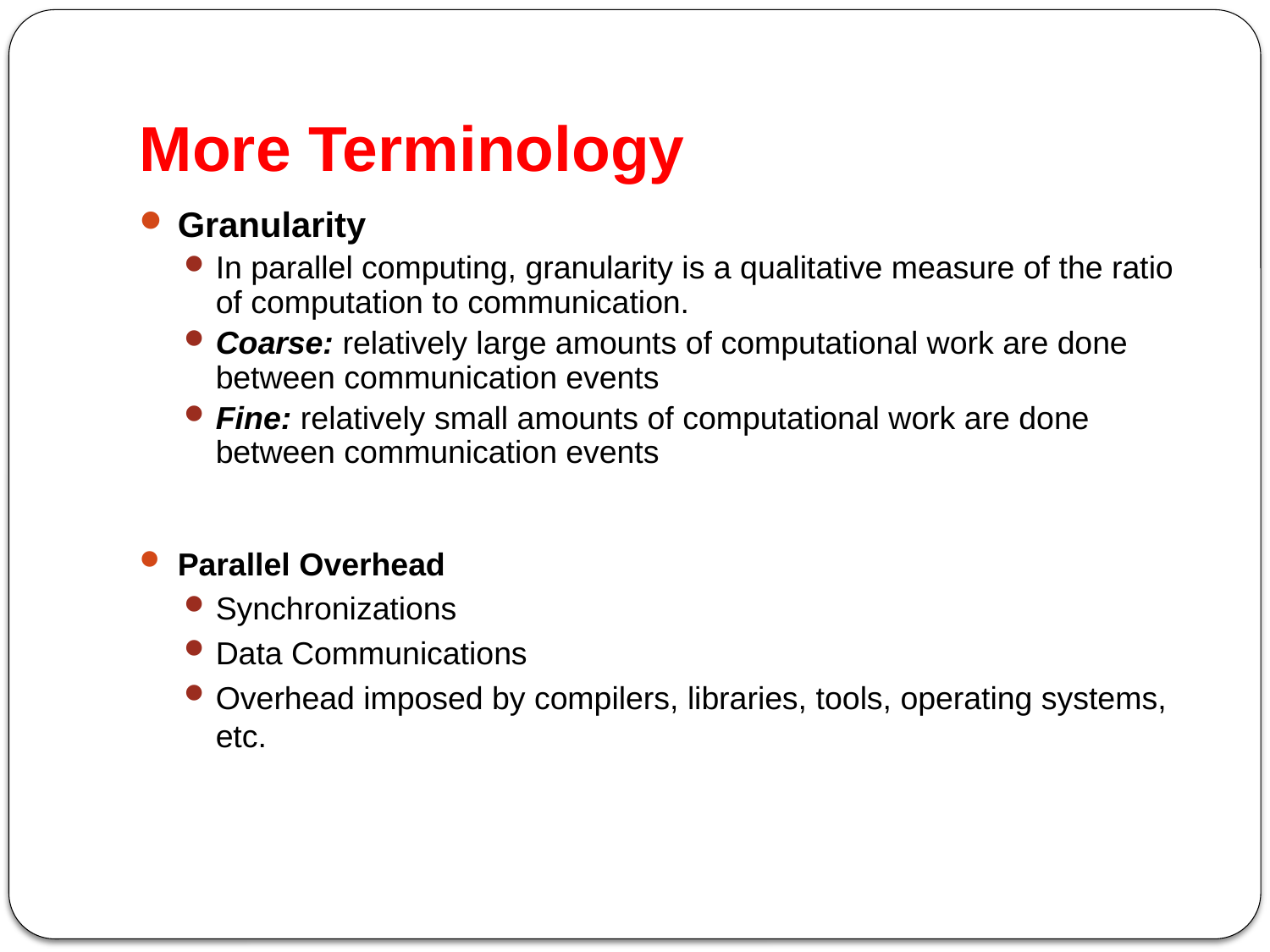

# More Terminology
Granularity
In parallel computing, granularity is a qualitative measure of the ratio of computation to communication.
Coarse: relatively large amounts of computational work are done between communication events
Fine: relatively small amounts of computational work are done between communication events

Parallel Overhead
Synchronizations
Data Communications
Overhead imposed by compilers, libraries, tools, operating systems, etc.